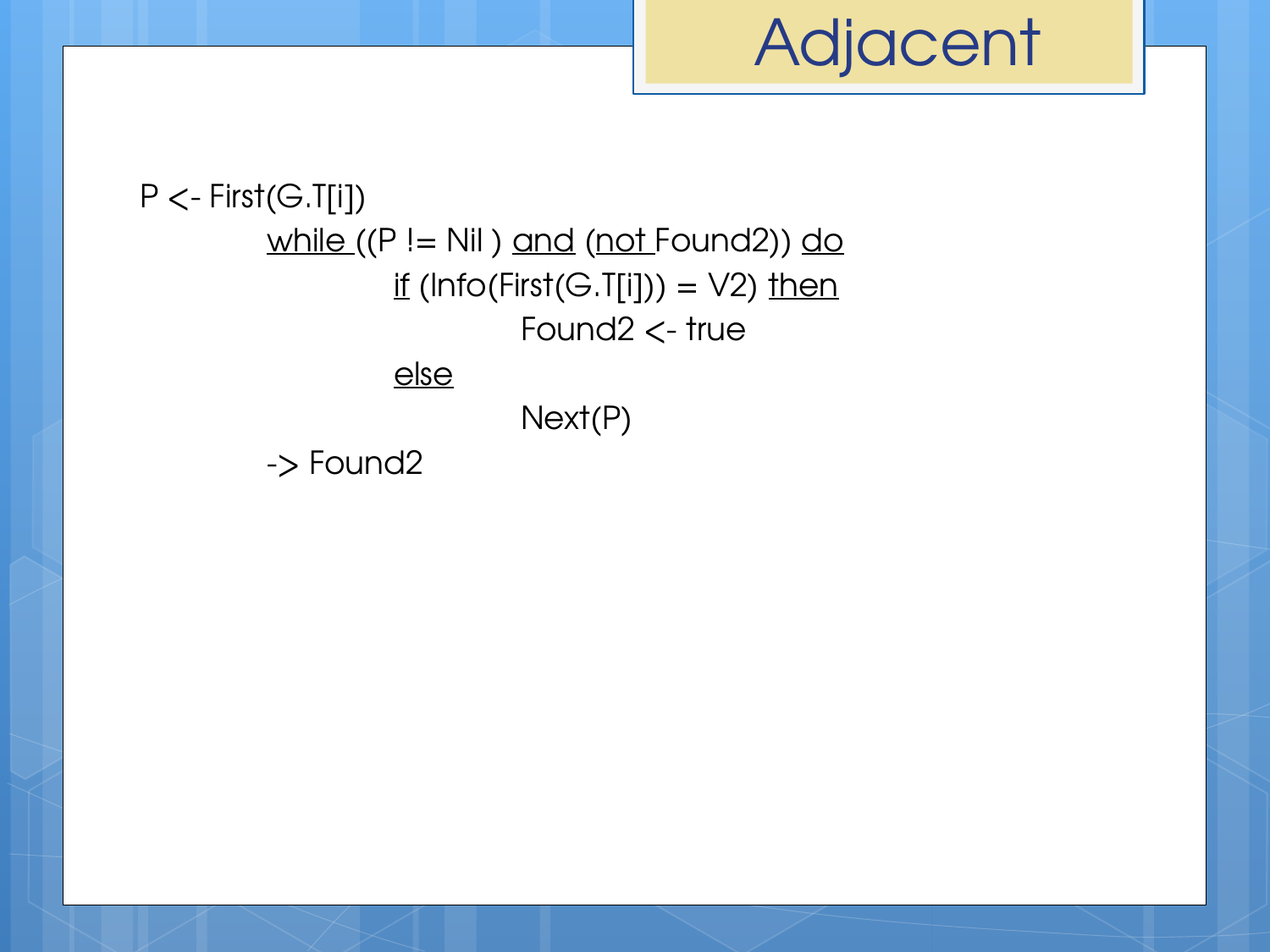

# Adjacent
P <- First(G.T[i])
	while ((P != Nil ) and (not Found2)) do
		if (Info(First(G.T[i])) = V2) then
			Found2 <- true
		else
			Next(P)
	-> Found2